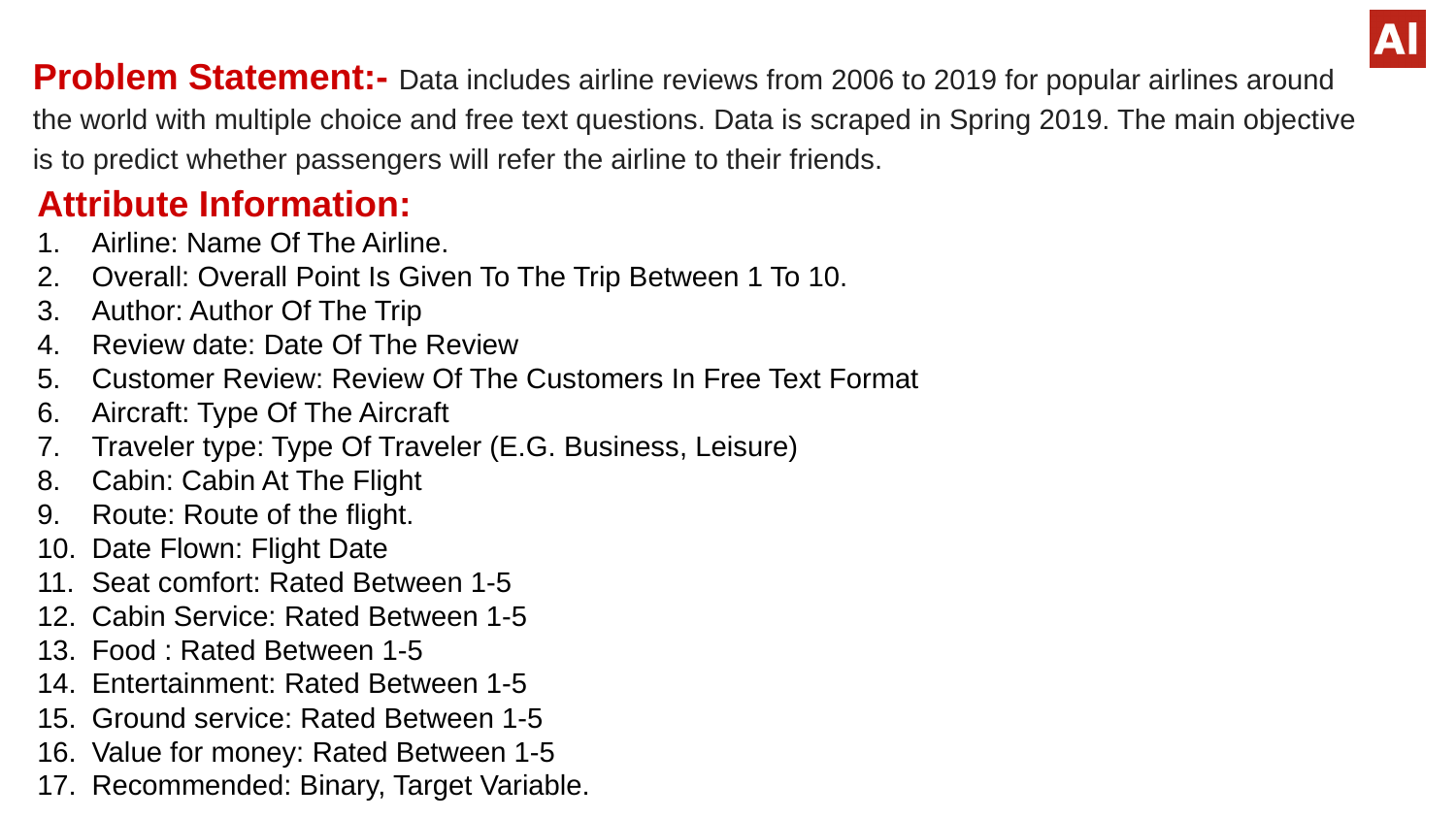

Problem Statement:- Data includes airline reviews from 2006 to 2019 for popular airlines around the world with multiple choice and free text questions. Data is scraped in Spring 2019. The main objective
is to predict whether passengers will refer the airline to their friends.

Attribute Information:
Airline: Name Of The Airline.
Overall: Overall Point Is Given To The Trip Between 1 To 10.
Author: Author Of The Trip
Review date: Date Of The Review
Customer Review: Review Of The Customers In Free Text Format
Aircraft: Type Of The Aircraft
Traveler type: Type Of Traveler (E.G. Business, Leisure)
Cabin: Cabin At The Flight
Route: Route of the flight.
Date Flown: Flight Date
Seat comfort: Rated Between 1-5
Cabin Service: Rated Between 1-5
Food : Rated Between 1-5
Entertainment: Rated Between 1-5
Ground service: Rated Between 1-5
Value for money: Rated Between 1-5
Recommended: Binary, Target Variable.